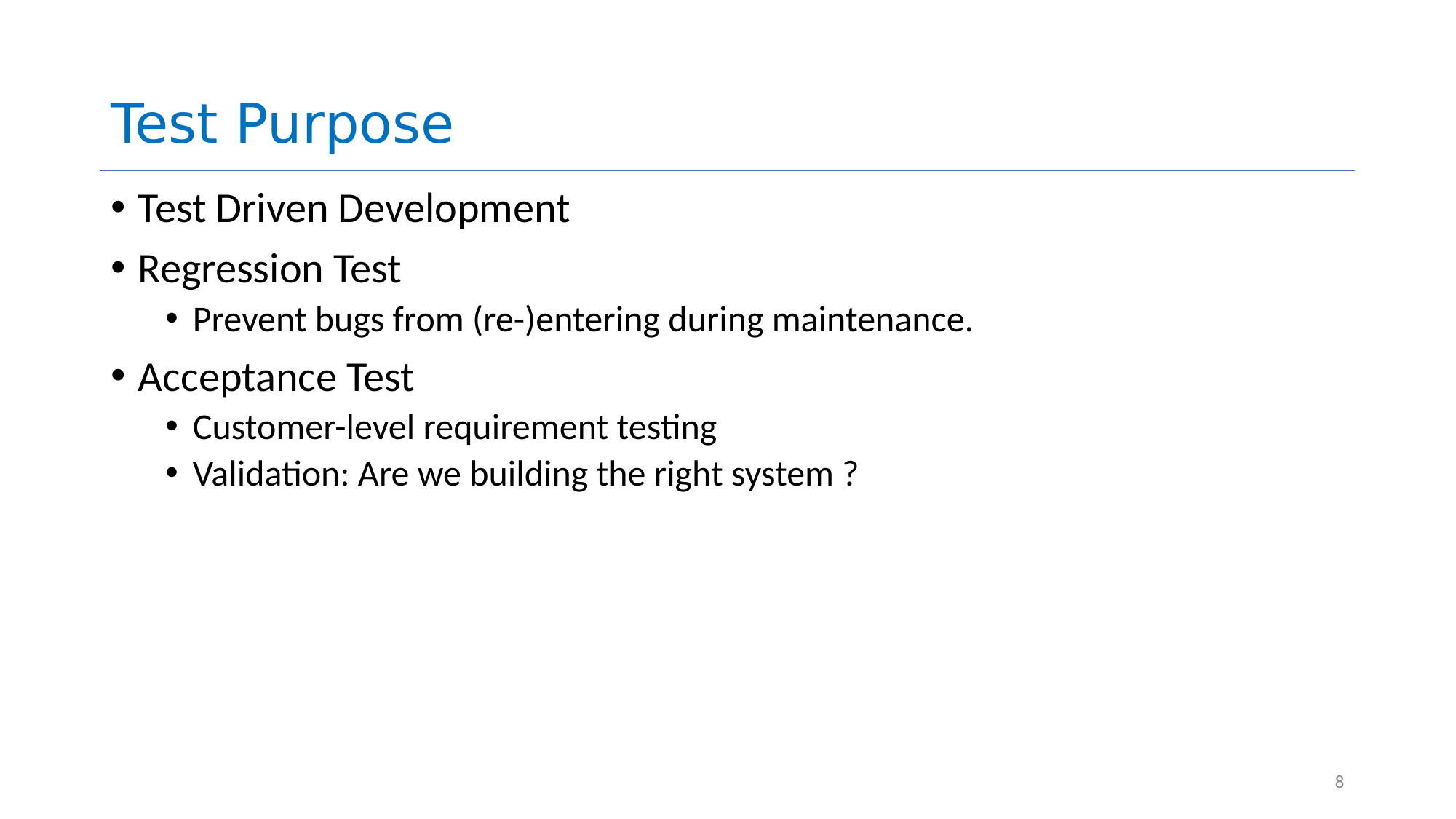

# Test Purpose
Test Driven Development
Regression Test
Prevent bugs from (re-)entering during maintenance.
Acceptance Test
Customer-level requirement testing
Validation: Are we building the right system ?
8